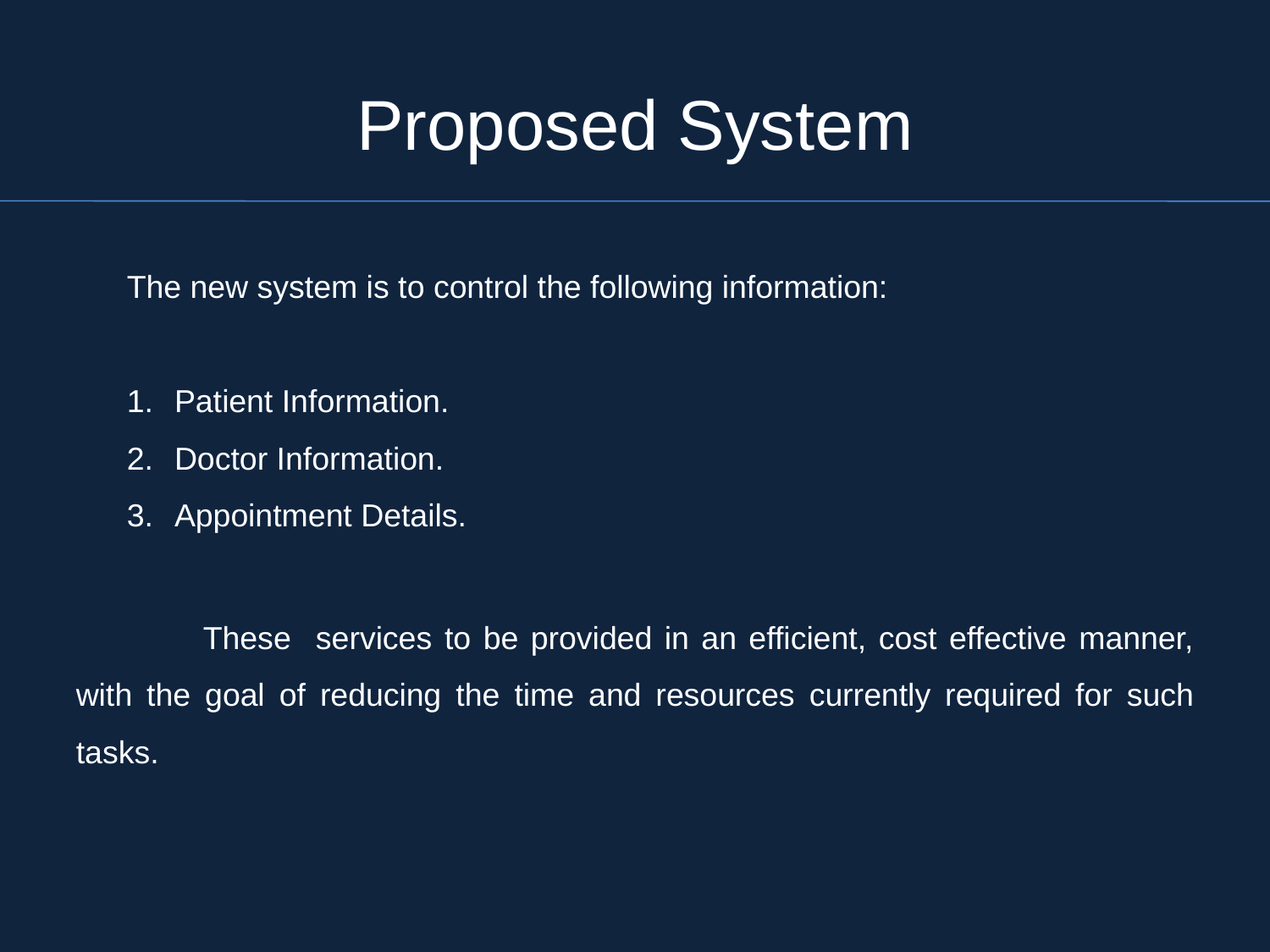

# Proposed System
The new system is to control the following information:

Patient Information.
Doctor Information.
Appointment Details.

	These  services to be provided in an efficient, cost effective manner, with the goal of reducing the time and resources currently required for such tasks.